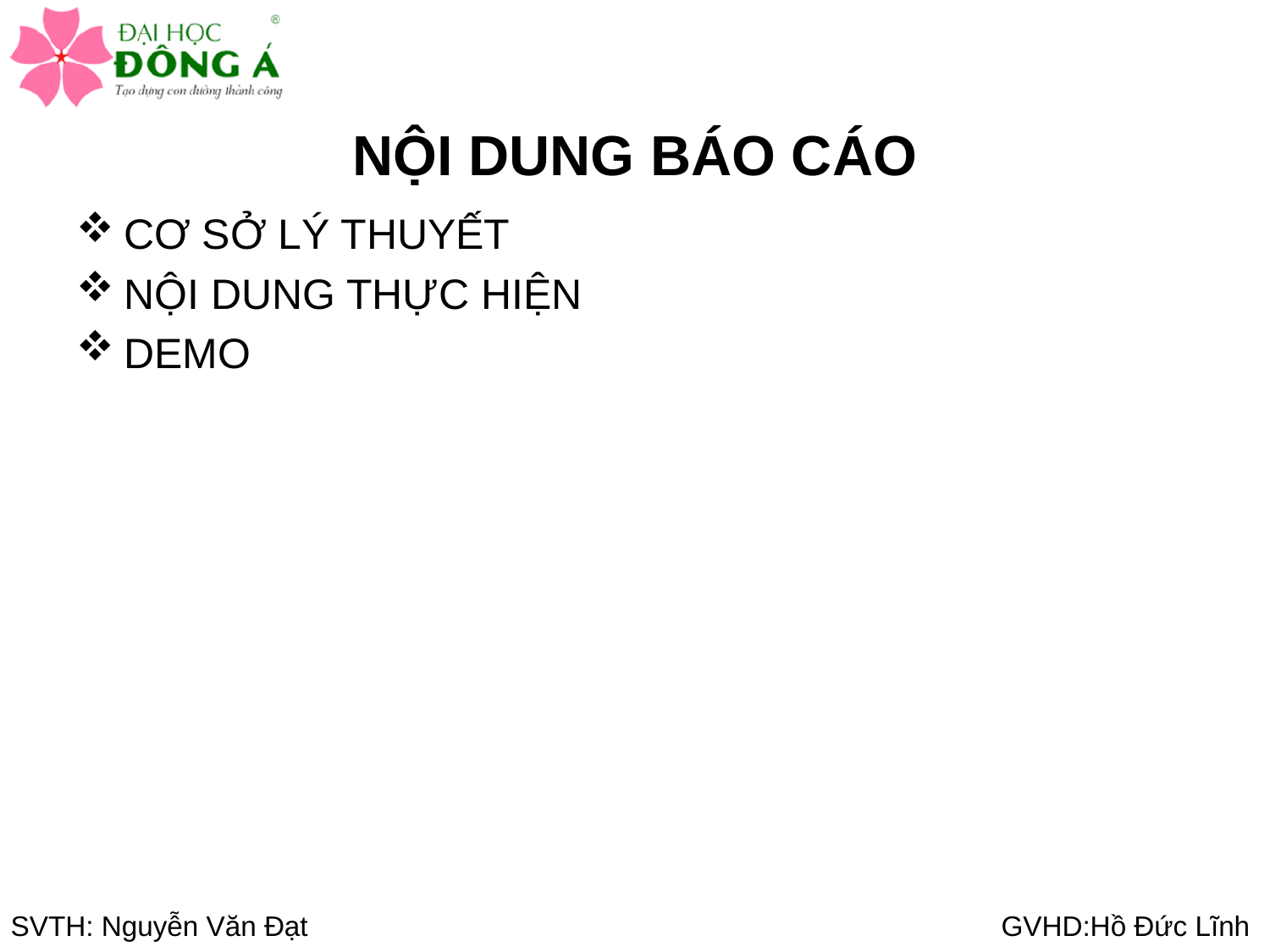

# NỘI DUNG BÁO CÁO
CƠ SỞ LÝ THUYẾT
NỘI DUNG THỰC HIỆN
DEMO